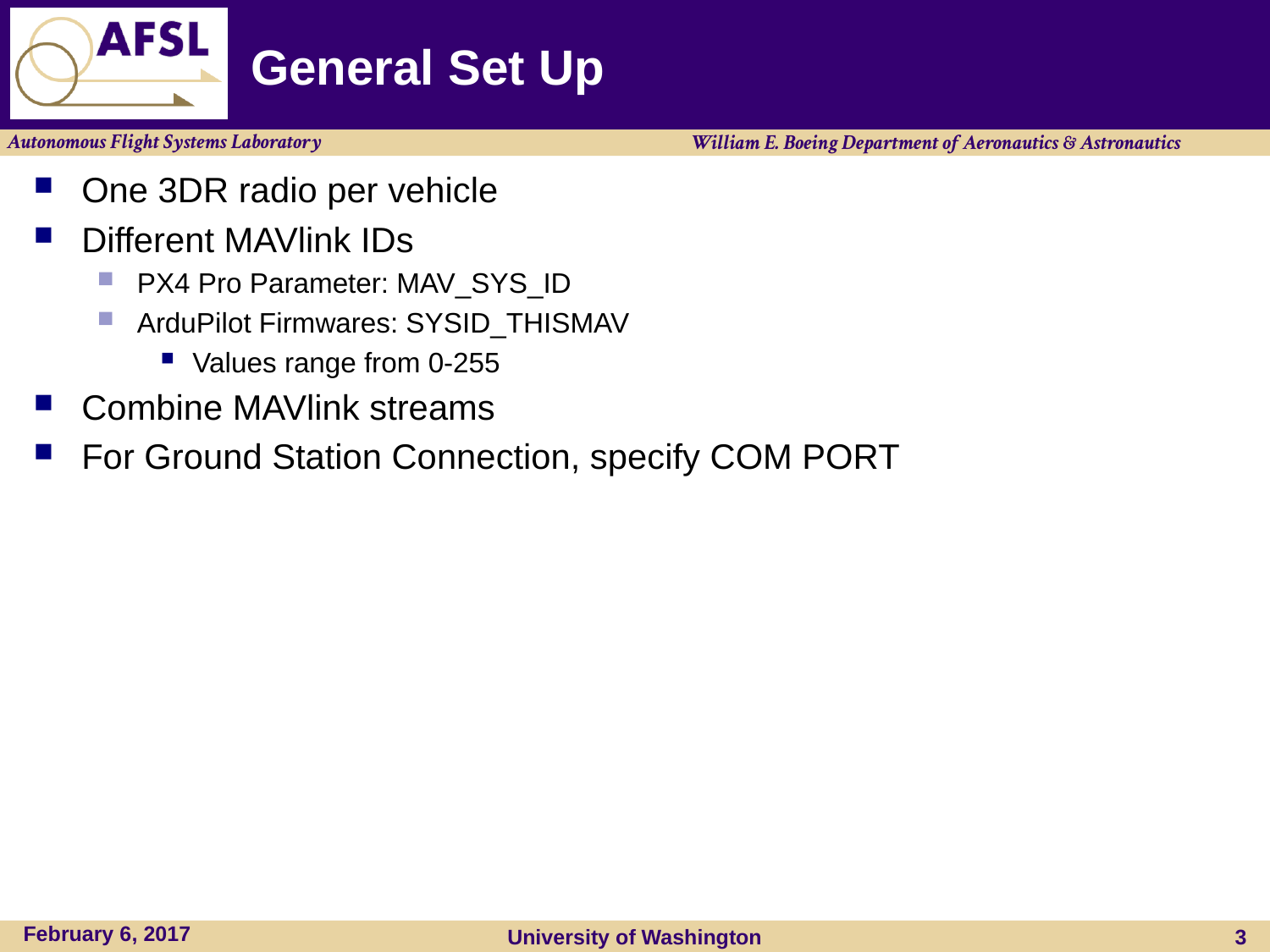

# General Set Up
One 3DR radio per vehicle
Different MAVlink IDs
PX4 Pro Parameter: MAV_SYS_ID
ArduPilot Firmwares: SYSID_THISMAV
Values range from 0-255
Combine MAVlink streams
For Ground Station Connection, specify COM PORT

February 6, 2017
University of Washington
3